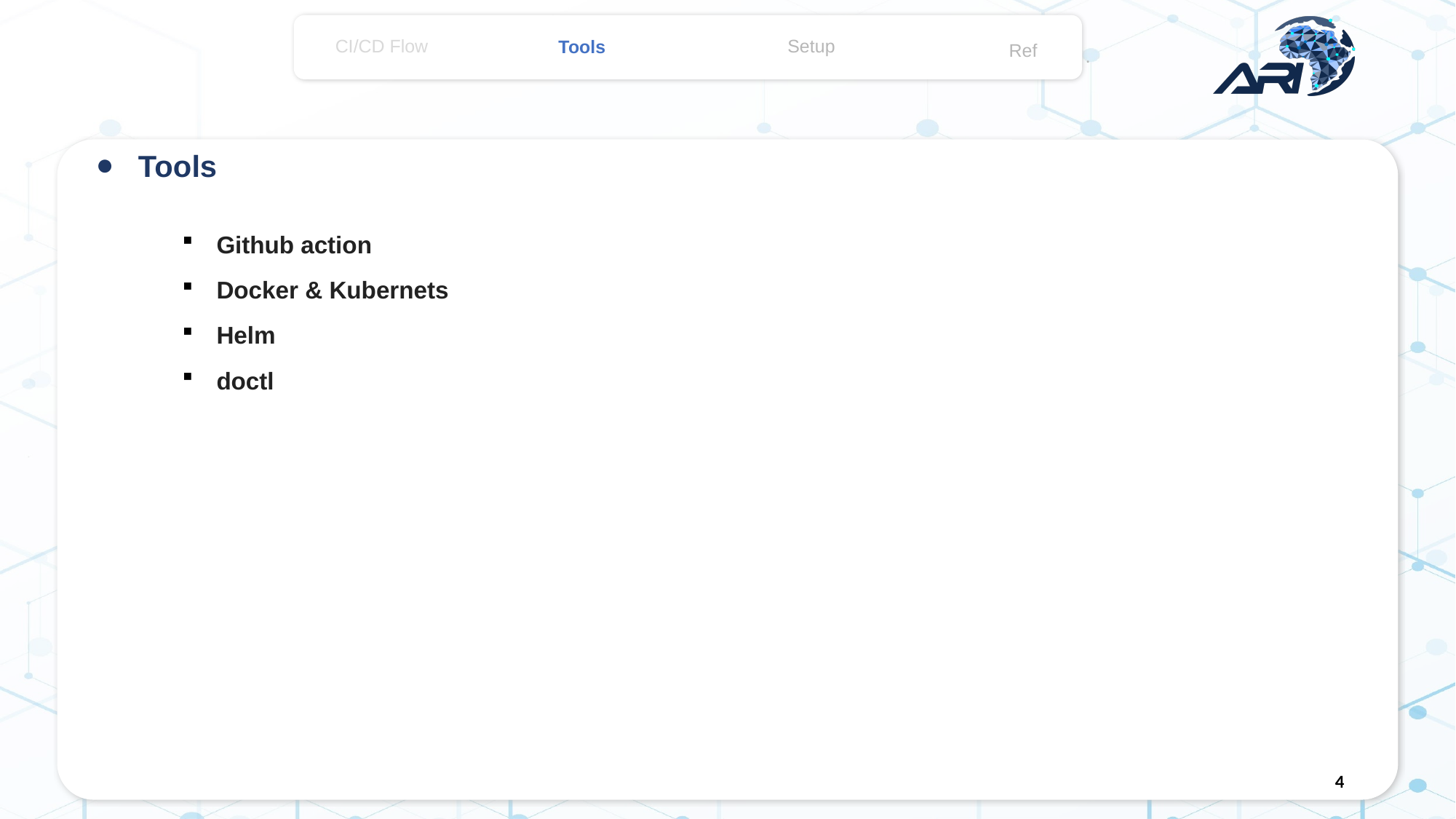

CI/CD Flow
Setup
Tools
Ref
# . . .
Tools

Github action
Docker & Kubernets
Helm
doctl
4
3